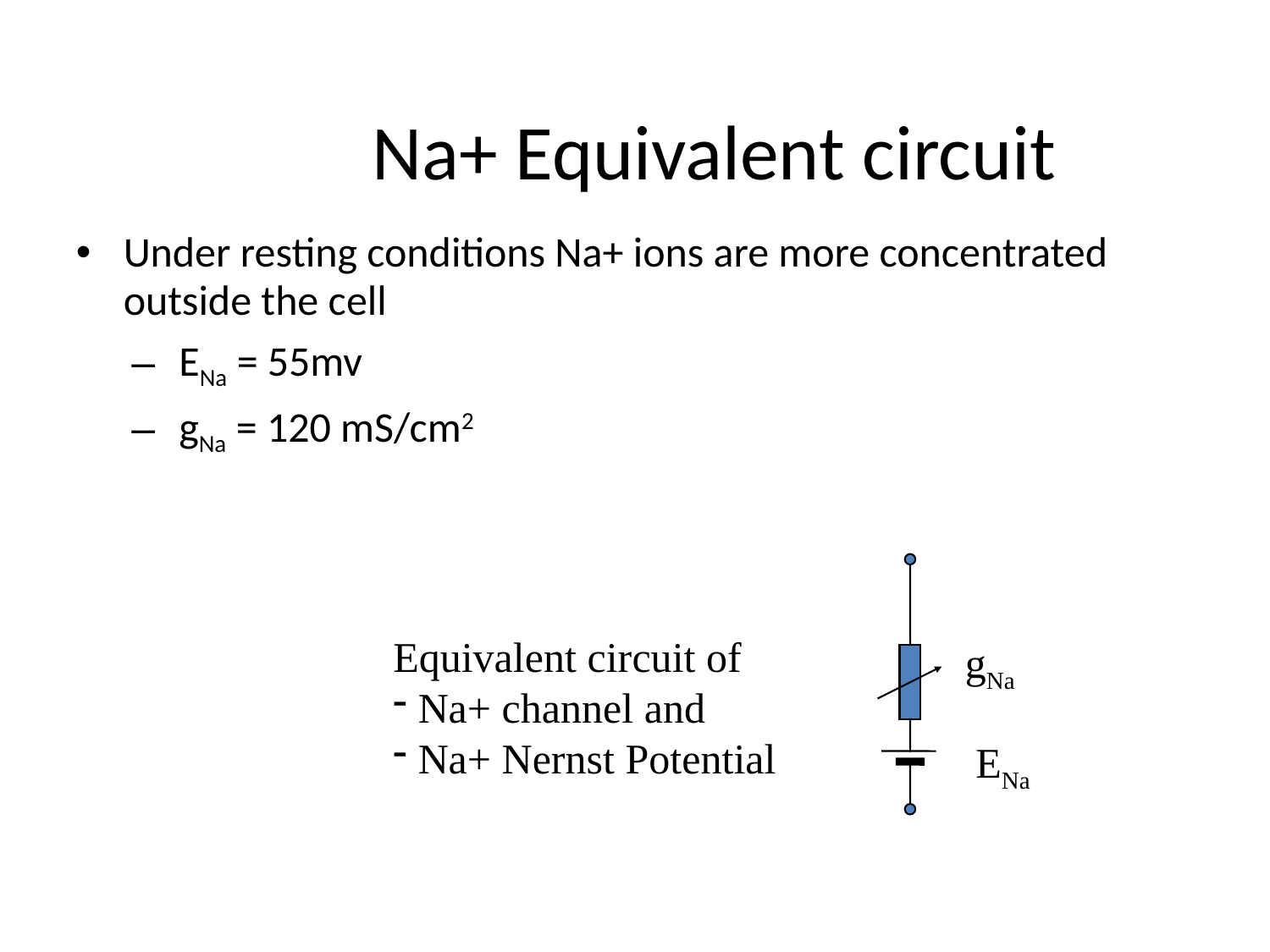

# Na+ Equivalent circuit
Under resting conditions Na+ ions are more concentrated outside the cell
ENa = 55mv
gNa = 120 mS/cm2

gNa

ENa

Equivalent circuit of
 Na+ channel and
 Na+ Nernst Potential